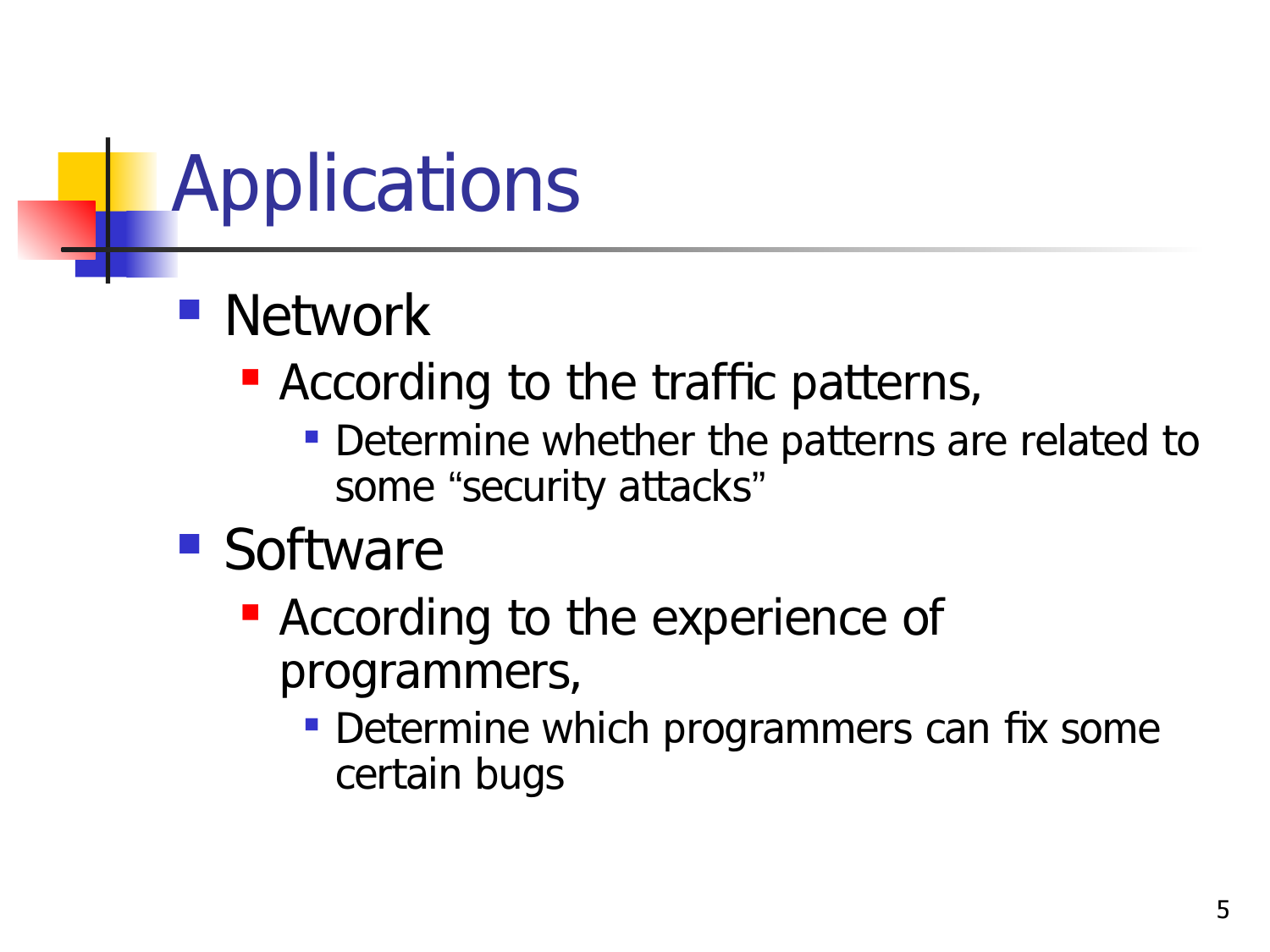

# Applications
Network
According to the traffic patterns,
Determine whether the patterns are related to some “security attacks”
Software
According to the experience of programmers,
Determine which programmers can fix some certain bugs
5